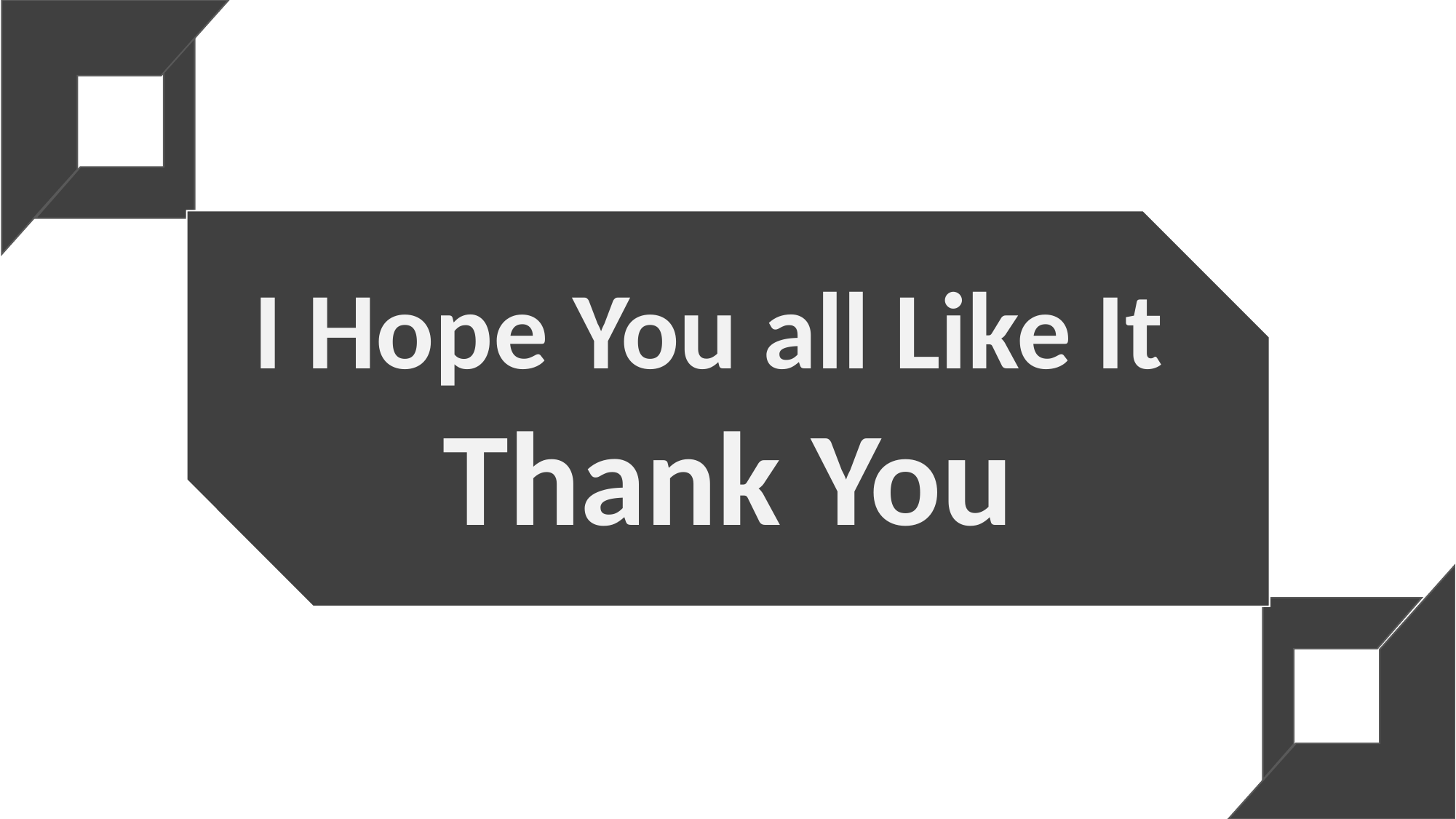

I Hope You all Like It
Thank You